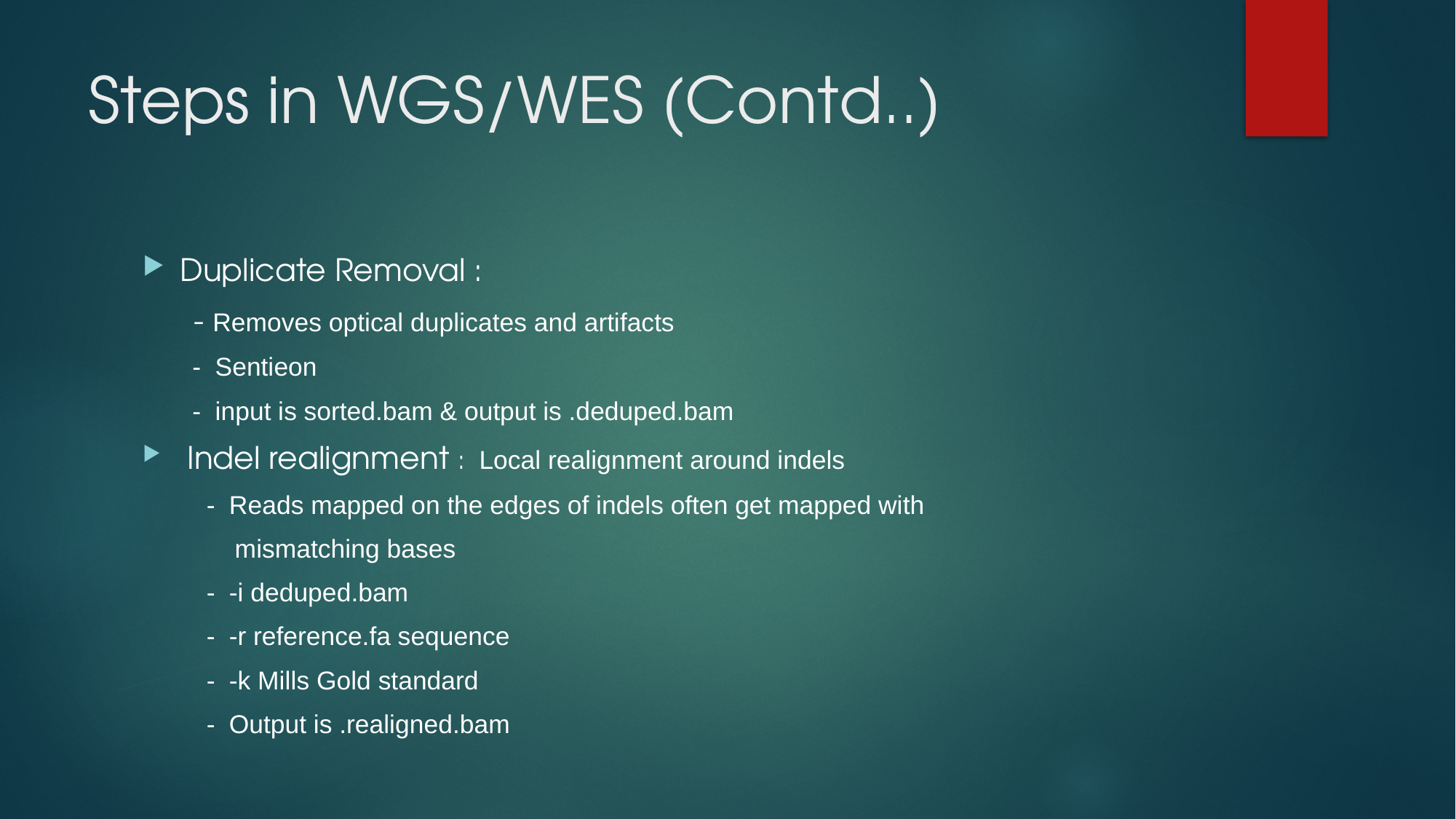

# Steps in WGS/WES (Contd..)
Duplicate Removal :
      - Removes optical duplicates and artifacts
       -  Sentieon
       -  input is sorted.bam & output is .deduped.bam
 Indel realignment :  Local realignment around indels
         -  Reads mapped on the edges of indels often get mapped with
             mismatching bases
         -  -i deduped.bam
         -  -r reference.fa sequence
         -  -k Mills Gold standard
         -  Output is .realigned.bam